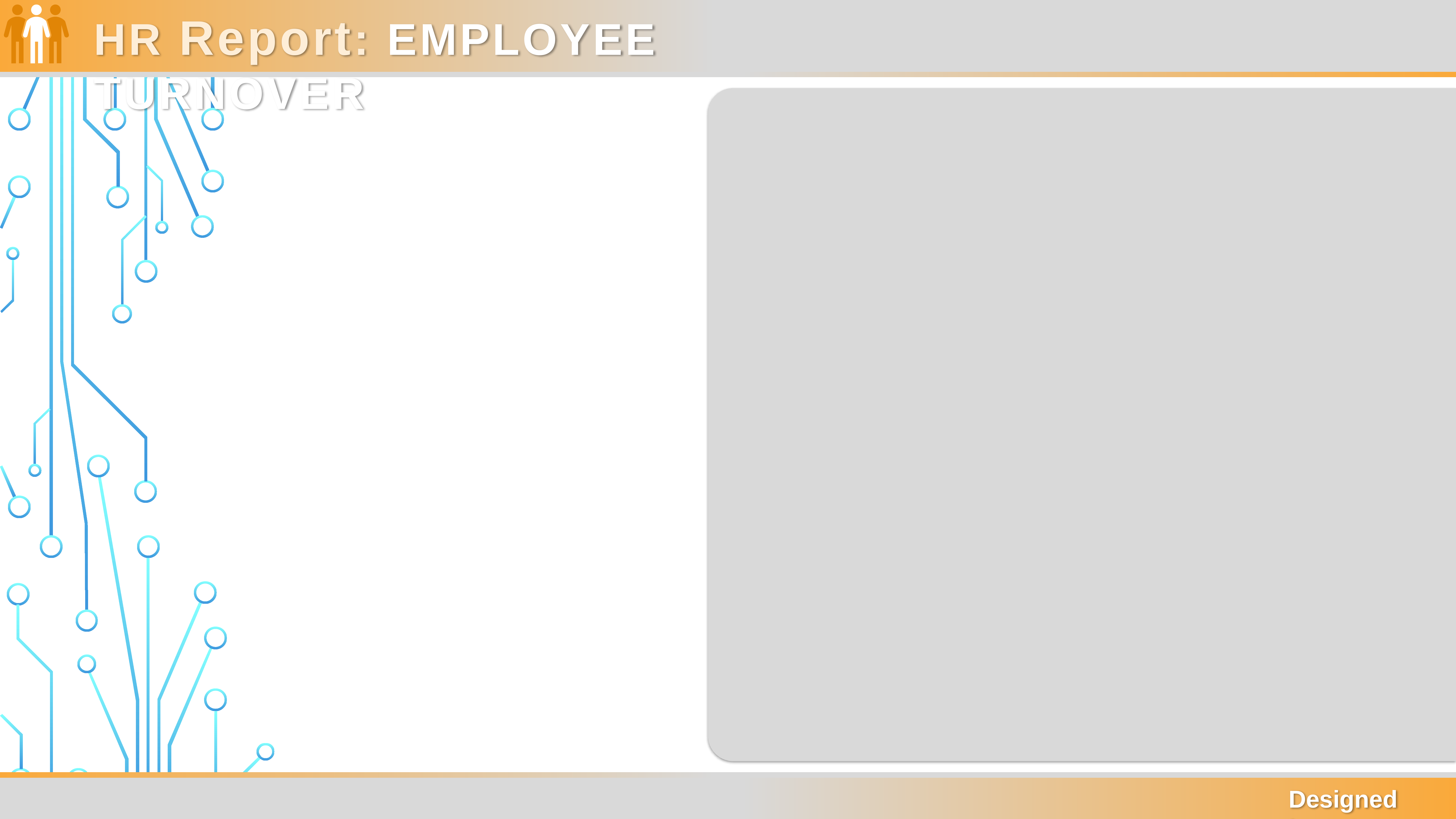

HR Report: EMPLOYEE TURNOVER

Designed by MG